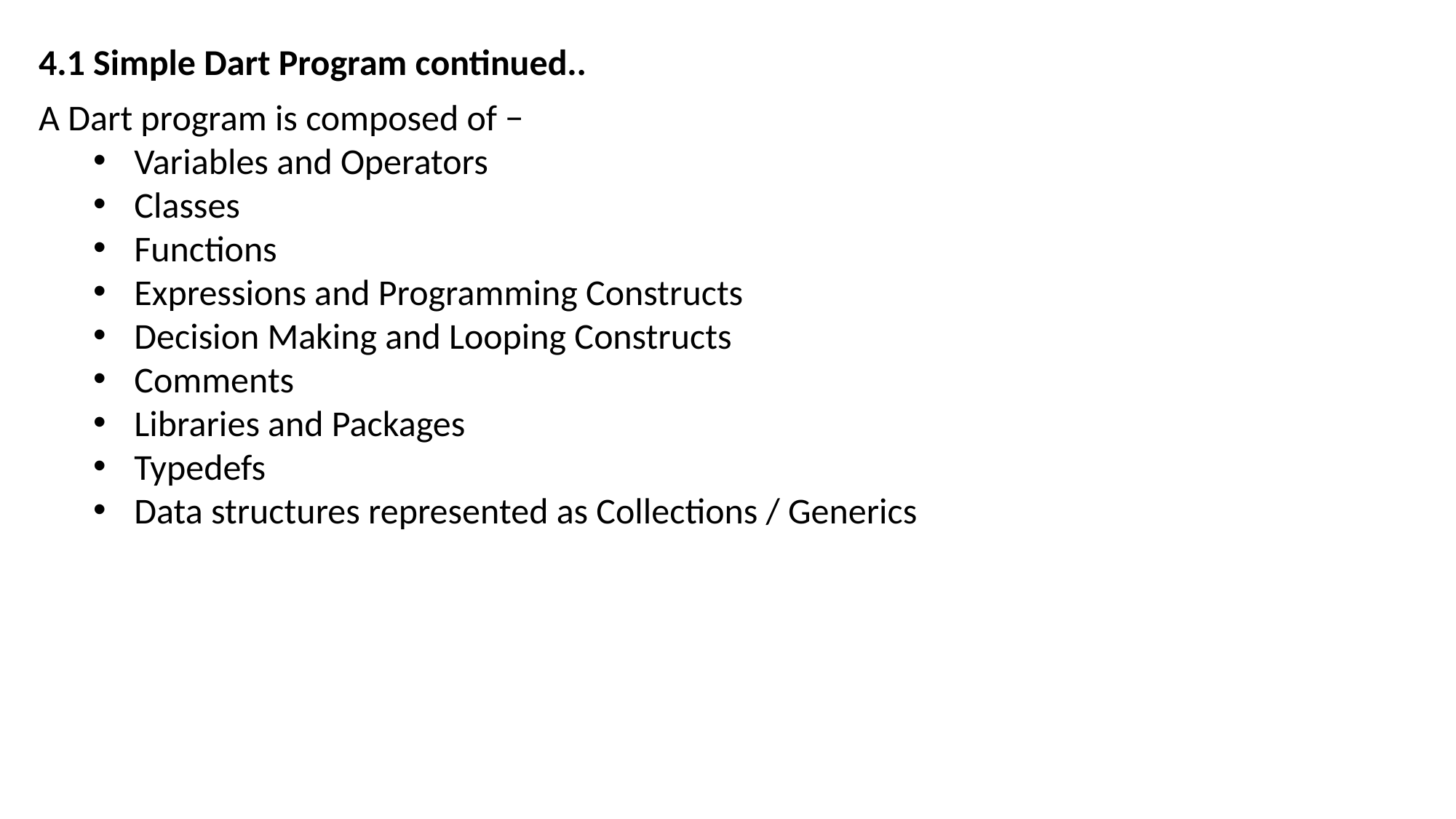

4.1 Simple Dart Program continued..
A Dart program is composed of −
Variables and Operators
Classes
Functions
Expressions and Programming Constructs
Decision Making and Looping Constructs
Comments
Libraries and Packages
Typedefs
Data structures represented as Collections / Generics